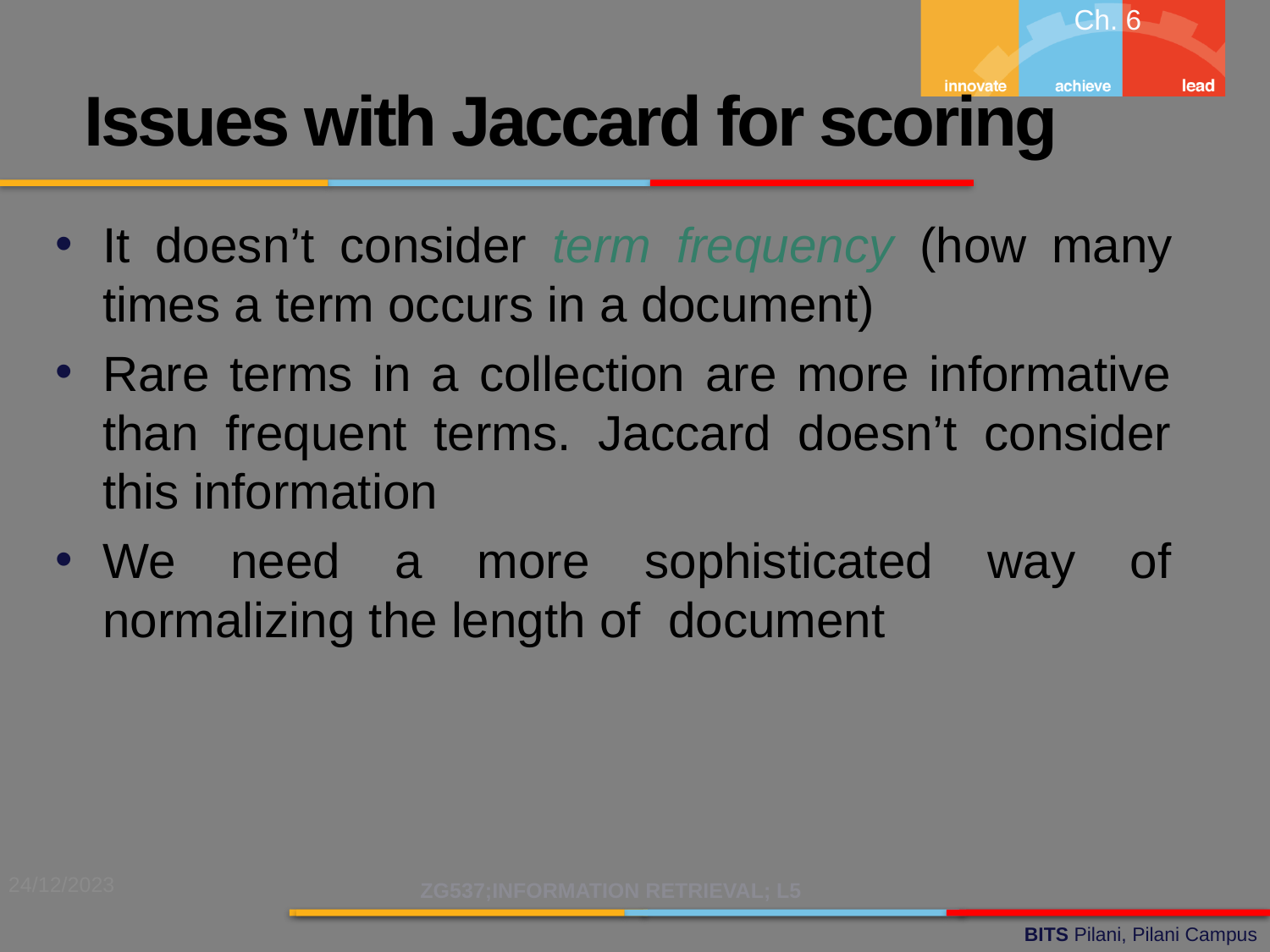

Ch. 6
Issues with Jaccard for scoring
It doesn’t consider term frequency (how many times a term occurs in a document)
Rare terms in a collection are more informative than frequent terms. Jaccard doesn’t consider this information
We need a more sophisticated way of normalizing the length of  document

24/12/2023
ZG537;INFORMATION RETRIEVAL; L5